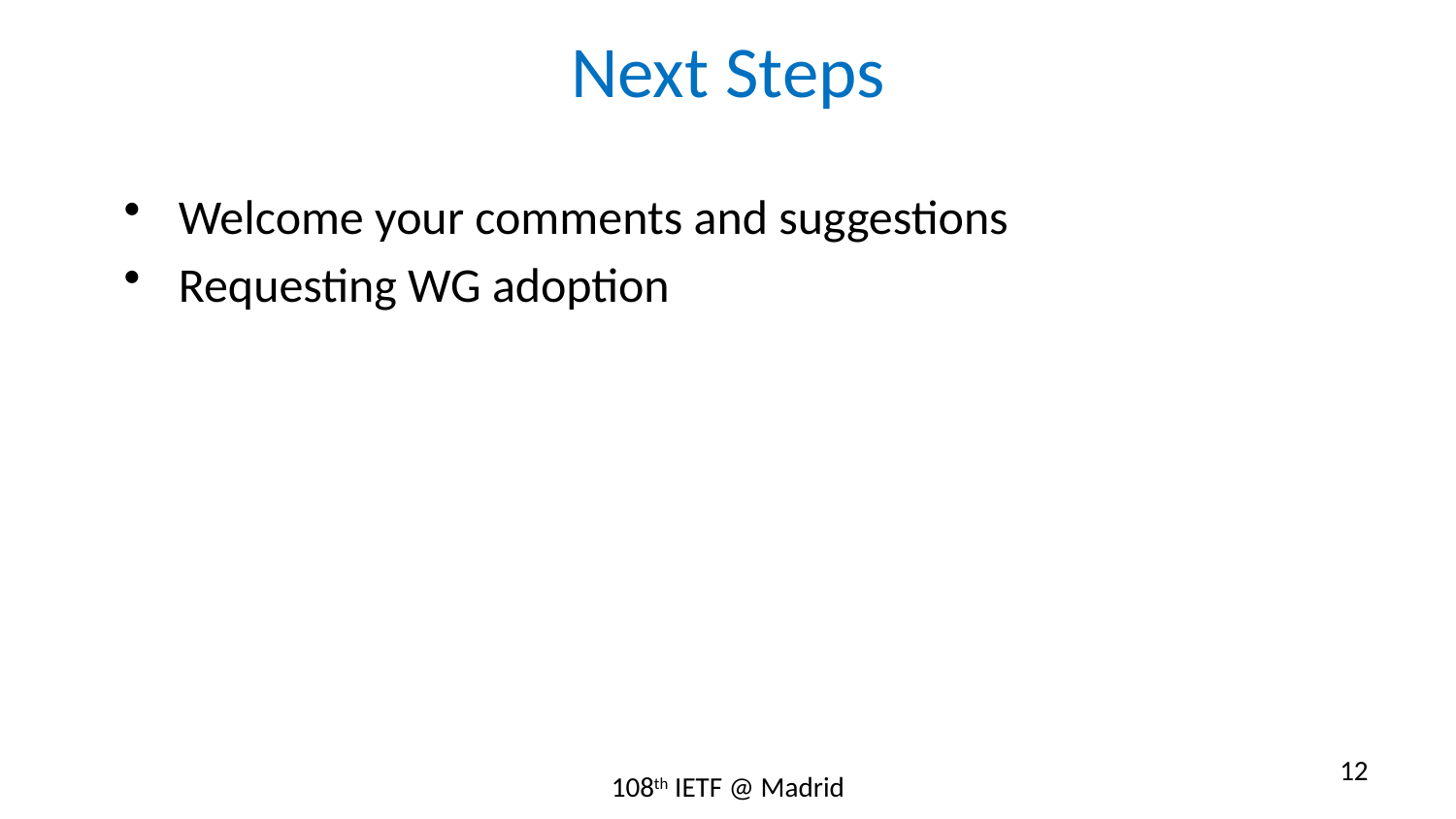

# Next Steps
Welcome your comments and suggestions
Requesting WG adoption
12
108th IETF @ Madrid